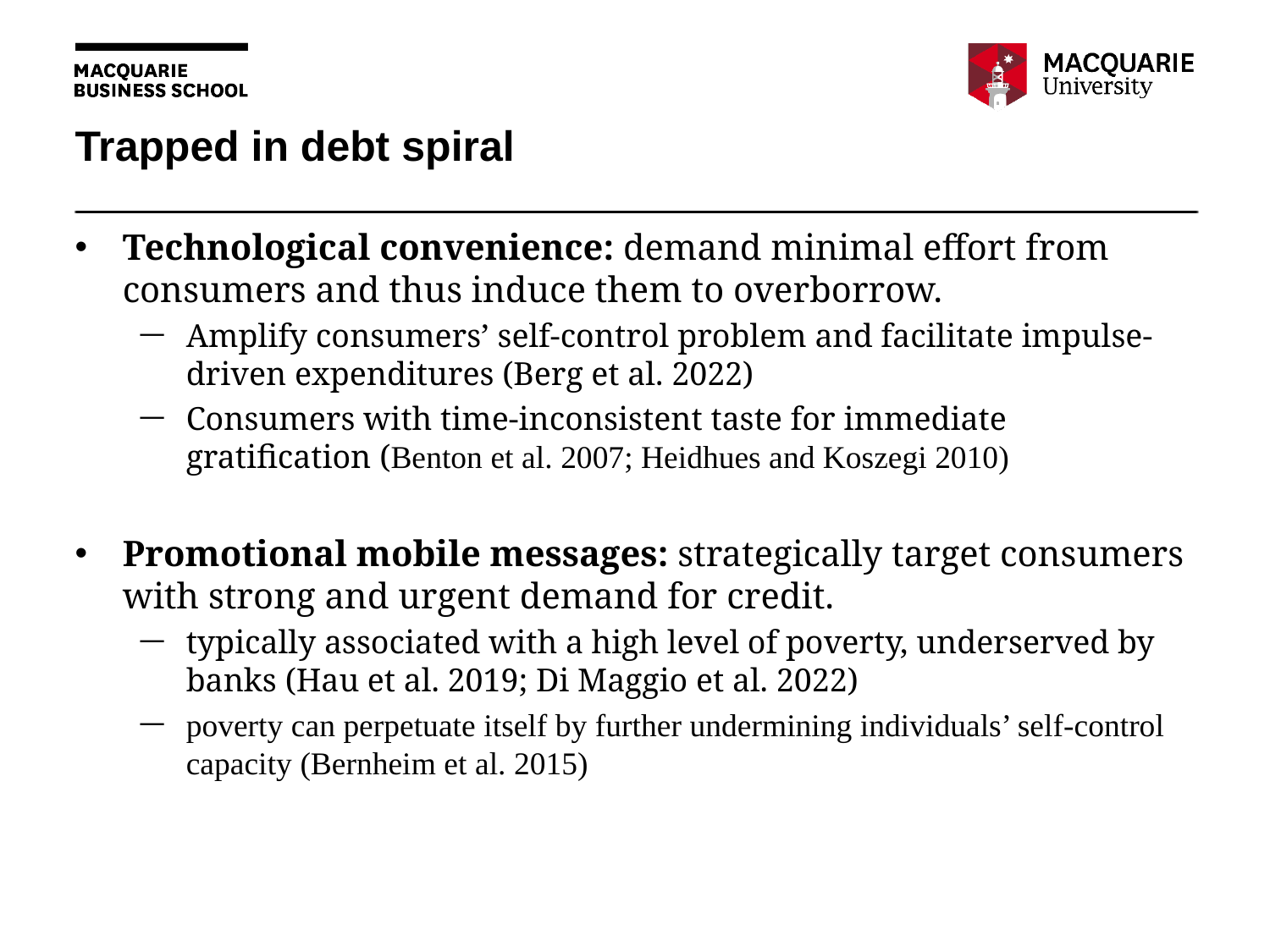

# Trapped in debt spiral
Technological convenience: demand minimal effort from consumers and thus induce them to overborrow.
Amplify consumers’ self-control problem and facilitate impulse-driven expenditures (Berg et al. 2022)
Consumers with time-inconsistent taste for immediate gratification (Benton et al. 2007; Heidhues and Koszegi 2010)

Promotional mobile messages: strategically target consumers with strong and urgent demand for credit.
typically associated with a high level of poverty, underserved by banks (Hau et al. 2019; Di Maggio et al. 2022)
poverty can perpetuate itself by further undermining individuals’ self-control capacity (Bernheim et al. 2015)

5